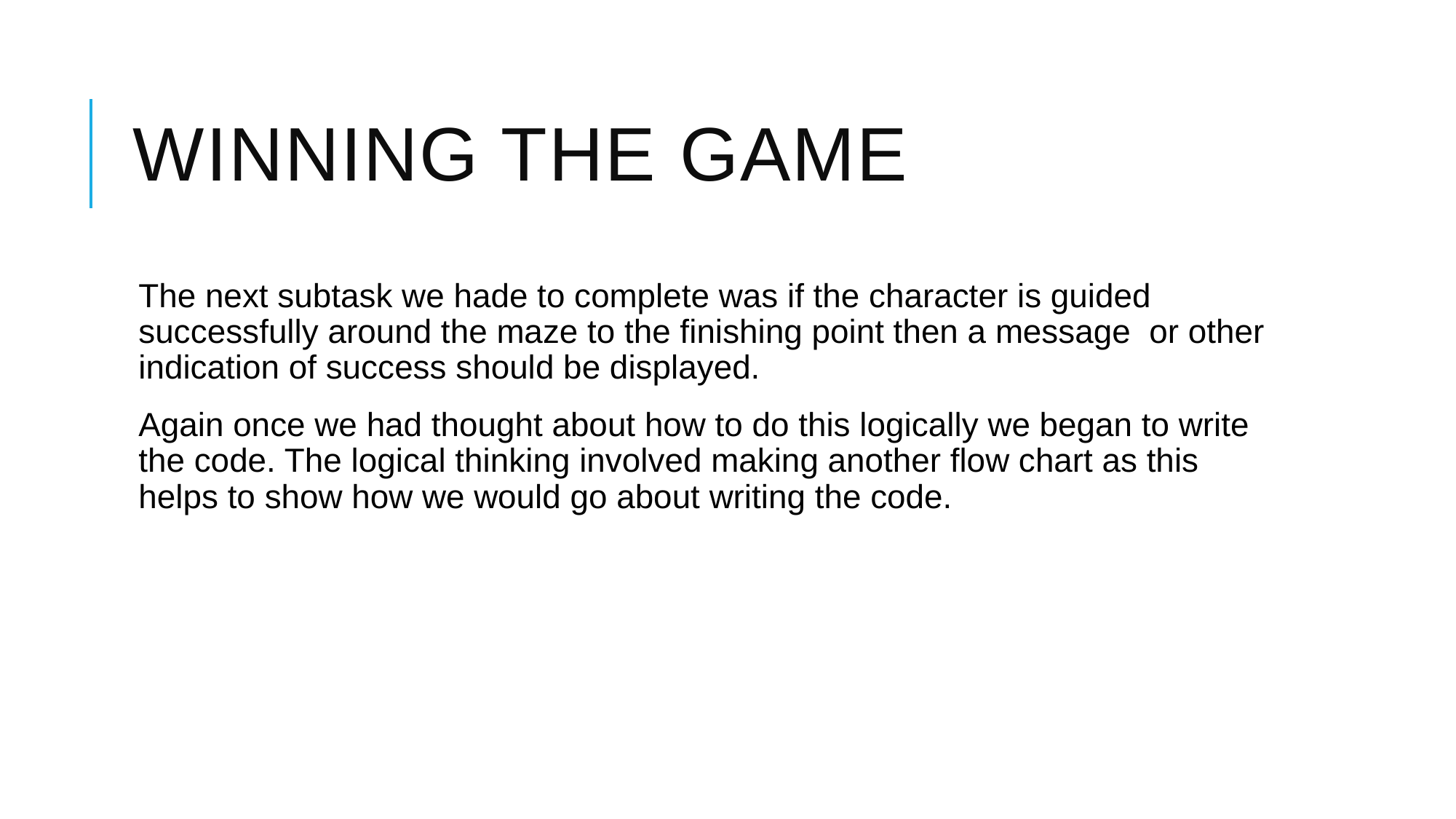

# Winning the game
The next subtask we hade to complete was if the character is guided successfully around the maze to the finishing point then a message  or other indication of success should be displayed.
Again once we had thought about how to do this logically we began to write the code. The logical thinking involved making another flow chart as this helps to show how we would go about writing the code.